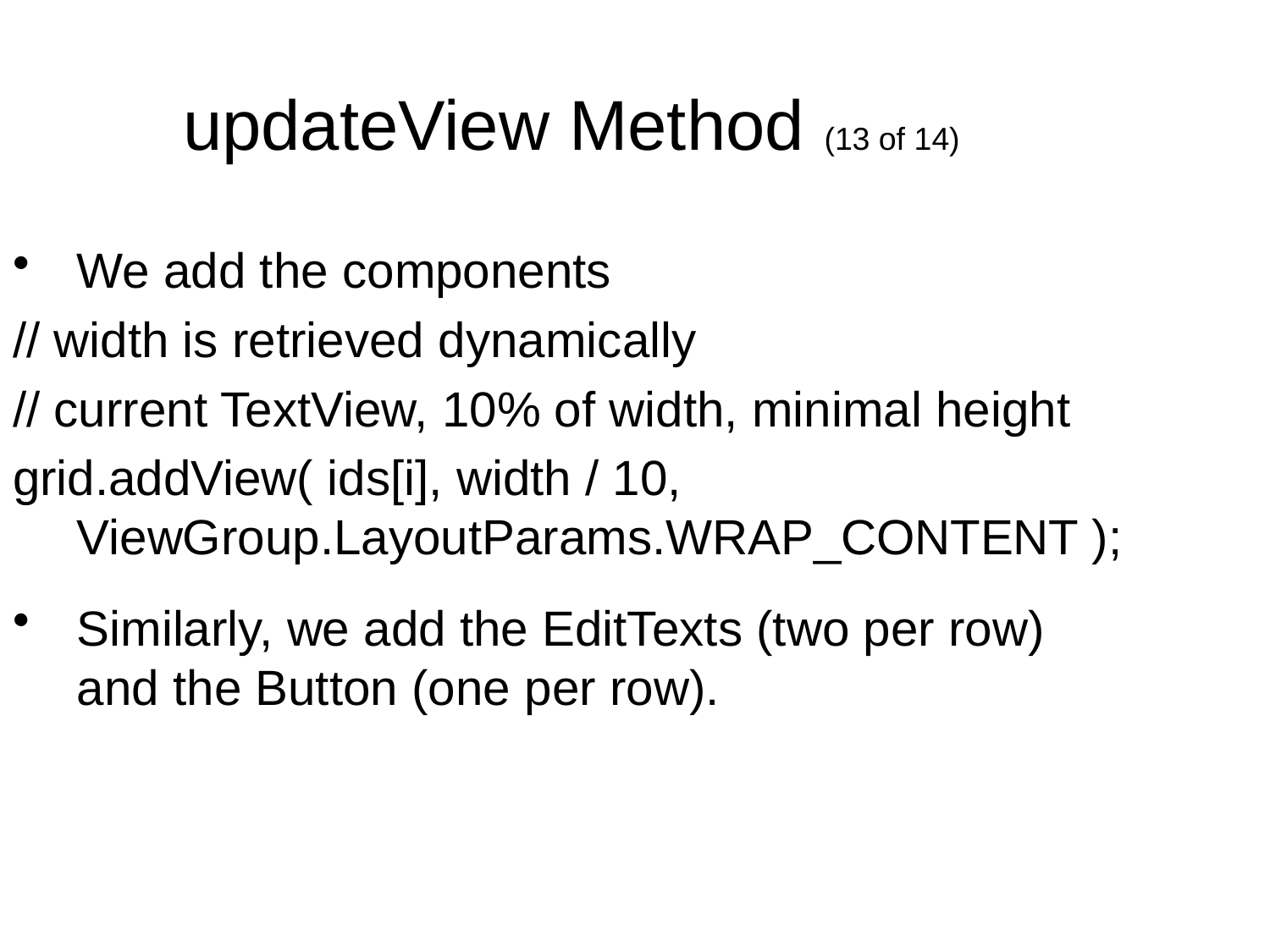

updateView Method (13 of 14)
We add the components
// width is retrieved dynamically
// current TextView, 10% of width, minimal height
grid.addView( ids[i], width / 10, ViewGroup.LayoutParams.WRAP_CONTENT );
Similarly, we add the EditTexts (two per row) and the Button (one per row).